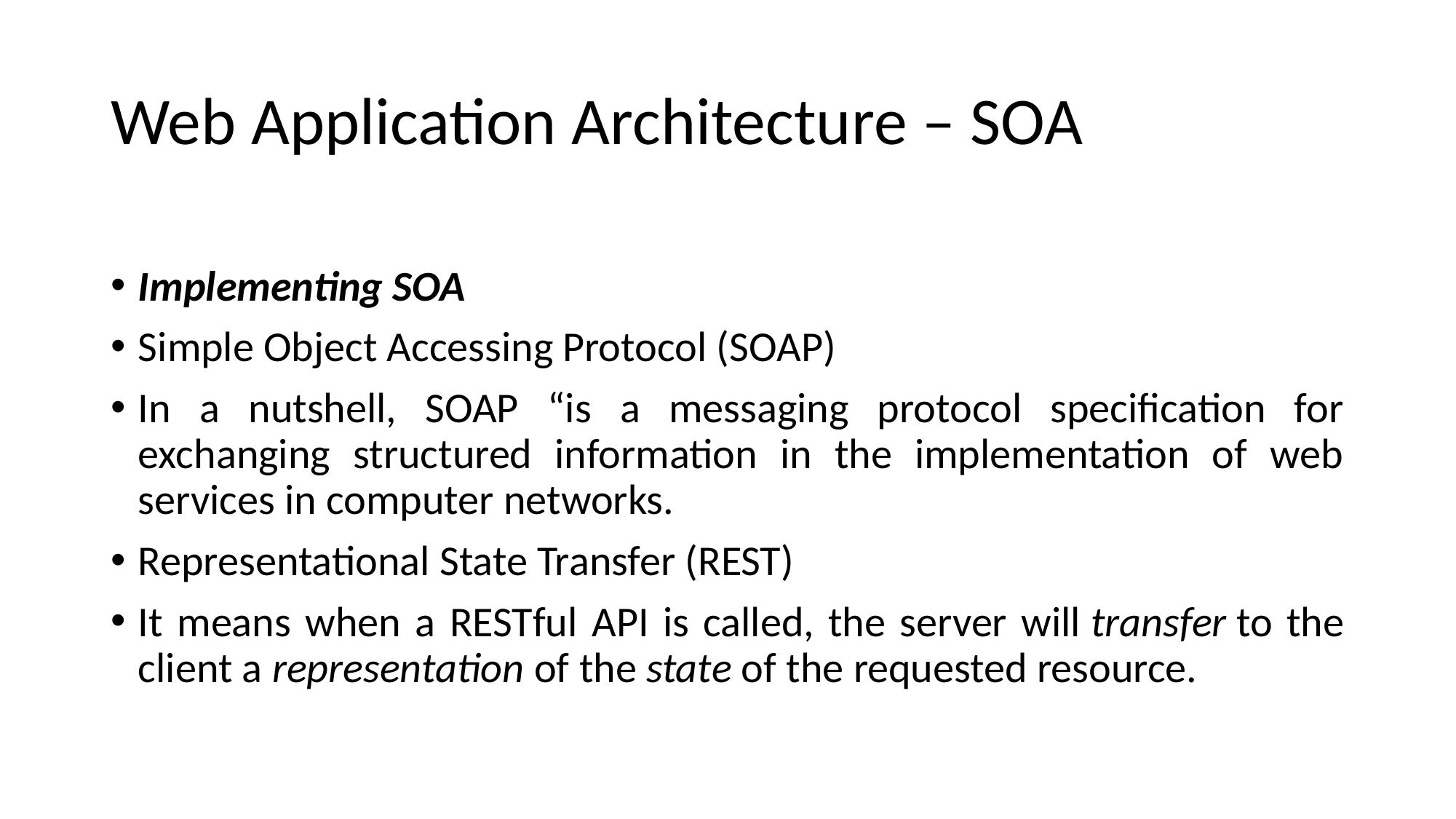

# Web Application Architecture – SOA

Implementing SOA
Simple Object Accessing Protocol (SOAP)
In a nutshell, SOAP “is a messaging protocol specification for exchanging structured information in the implementation of web services in computer networks.
Representational State Transfer (REST)
It means when a RESTful API is called, the server will transfer to the client a representation of the state of the requested resource.